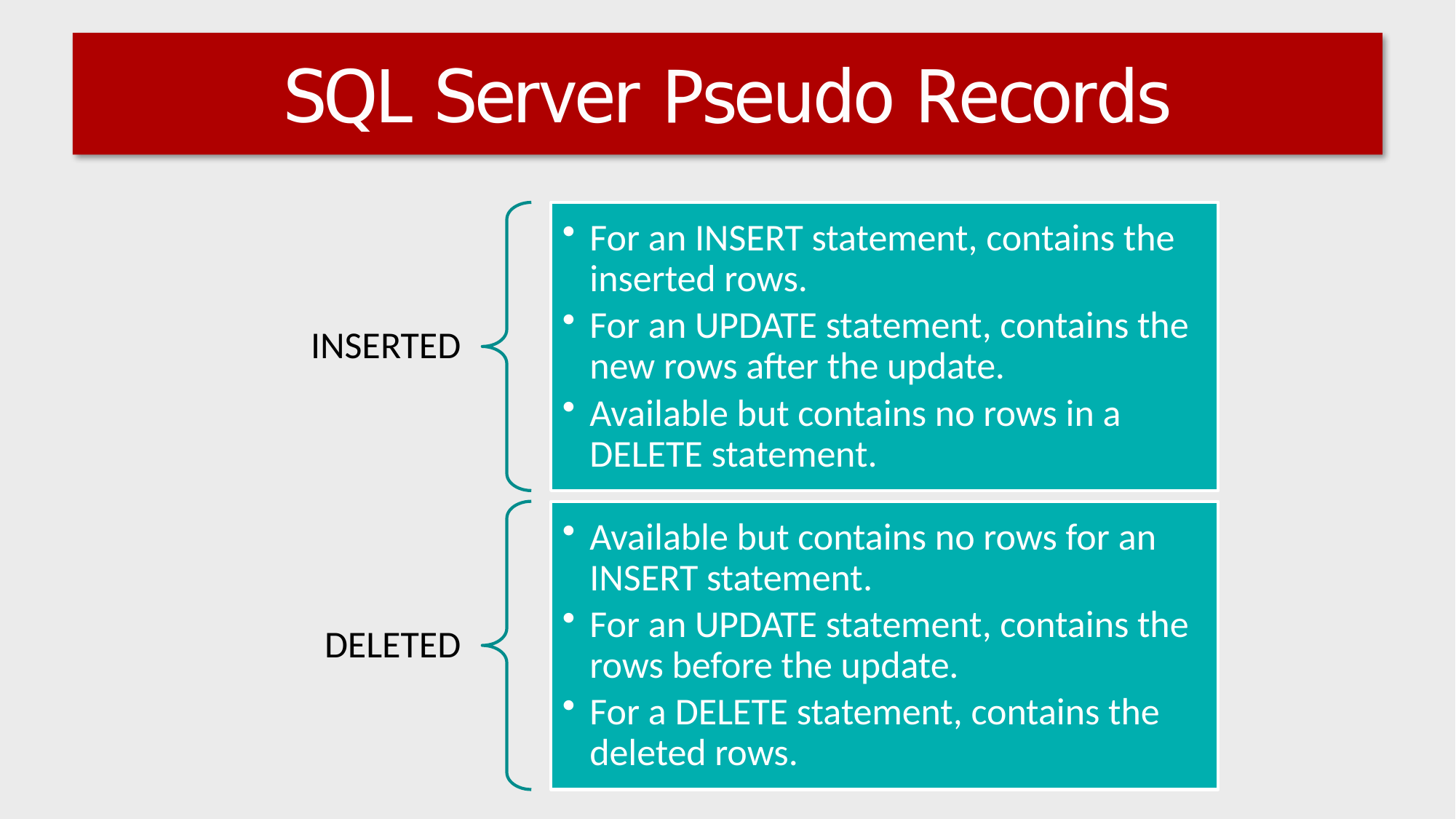

# SQL Server Pseudo Records
INSERTED
For an INSERT statement, contains the inserted rows.
For an UPDATE statement, contains the new rows after the update.
Available but contains no rows in a DELETE statement.
DELETED
Available but contains no rows for an INSERT statement.
For an UPDATE statement, contains the rows before the update.
For a DELETE statement, contains the deleted rows.